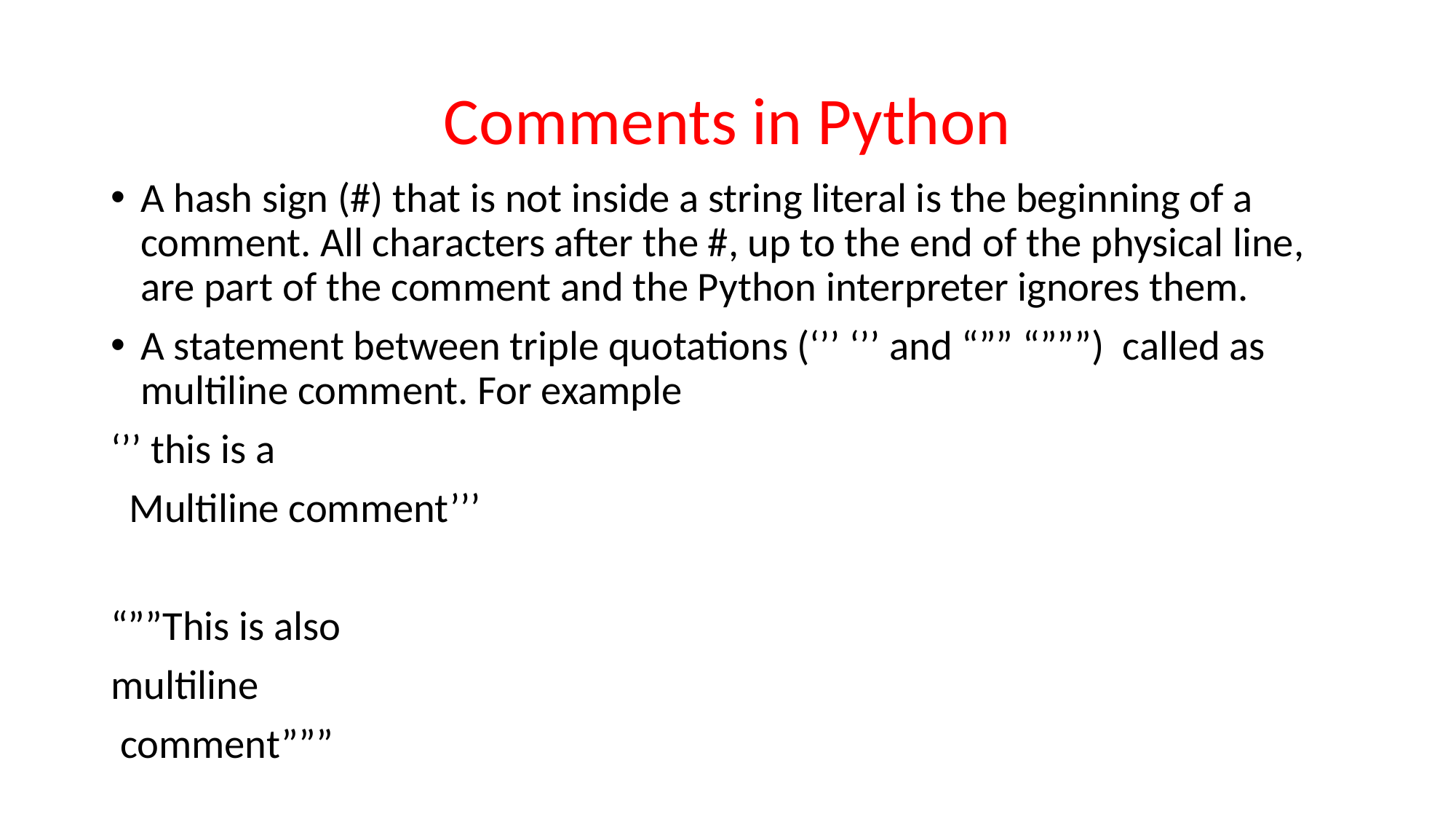

Comments in Python
A hash sign (#) that is not inside a string literal is the beginning of a comment. All characters after the #, up to the end of the physical line, are part of the comment and the Python interpreter ignores them.
A statement between triple quotations (‘’’ ‘’’ and “”” “”””)  called as multiline comment. For example
‘’’ this is a
  Multiline comment’’’

“””This is also
multiline
 comment”””